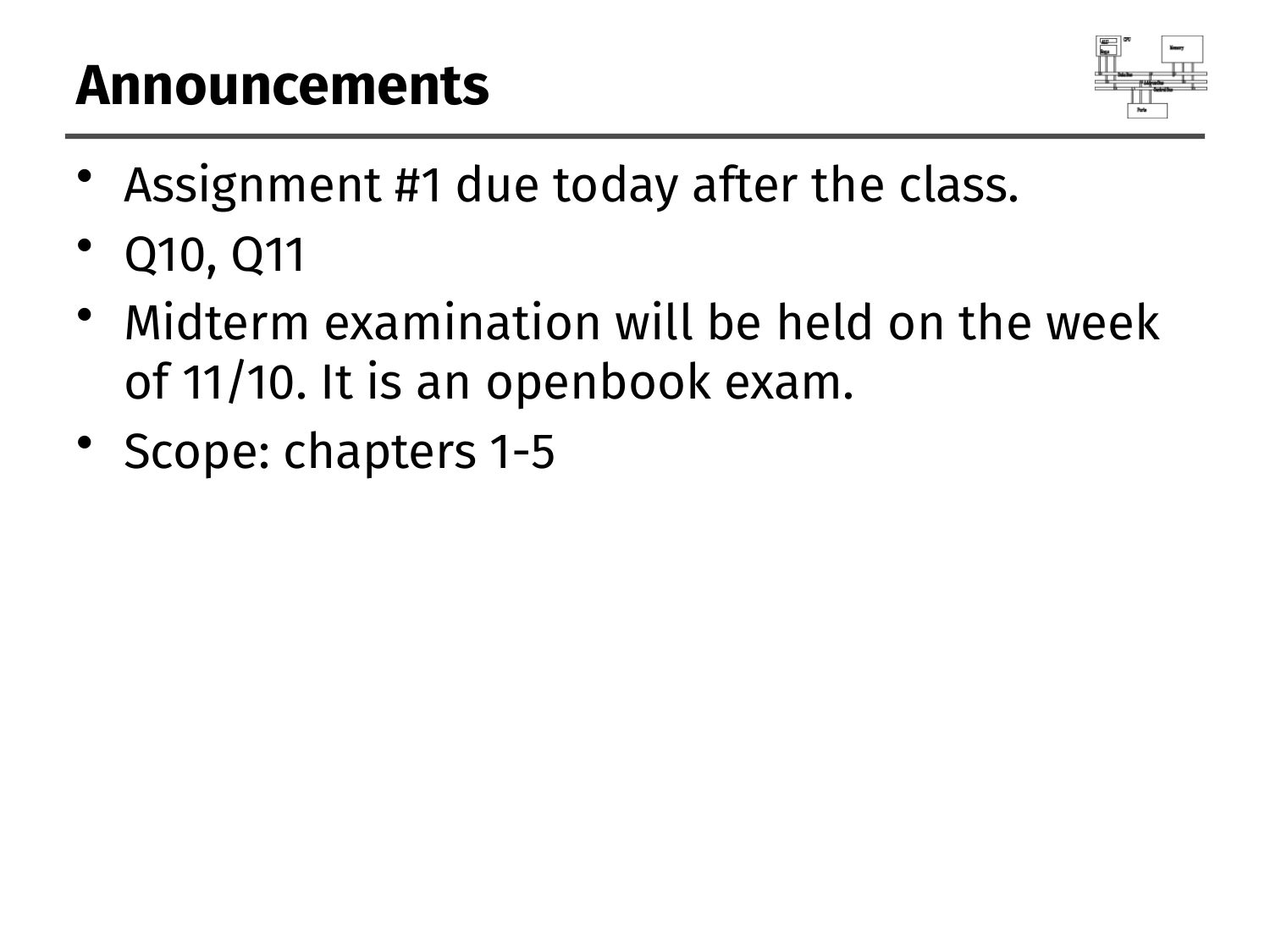

# Announcements
Assignment #1 due today after the class.
Q10, Q11
Midterm examination will be held on the week of 11/10. It is an openbook exam.
Scope: chapters 1-5